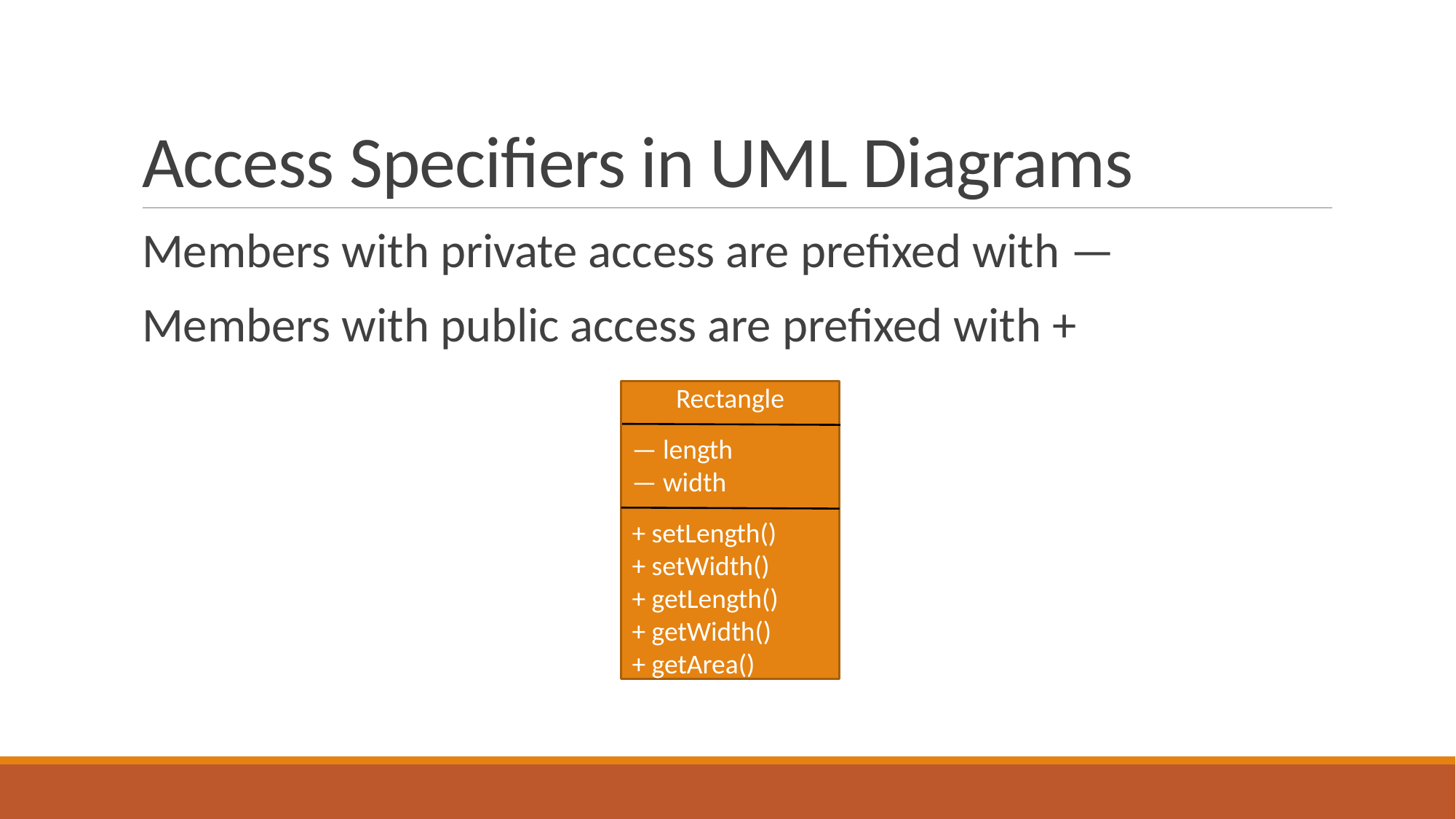

# Access Specifiers in UML Diagrams
Members with private access are prefixed with —
Members with public access are prefixed with +
Rectangle

— length
— width

+ setLength()
+ setWidth()
+ getLength()
+ getWidth()
+ getArea()